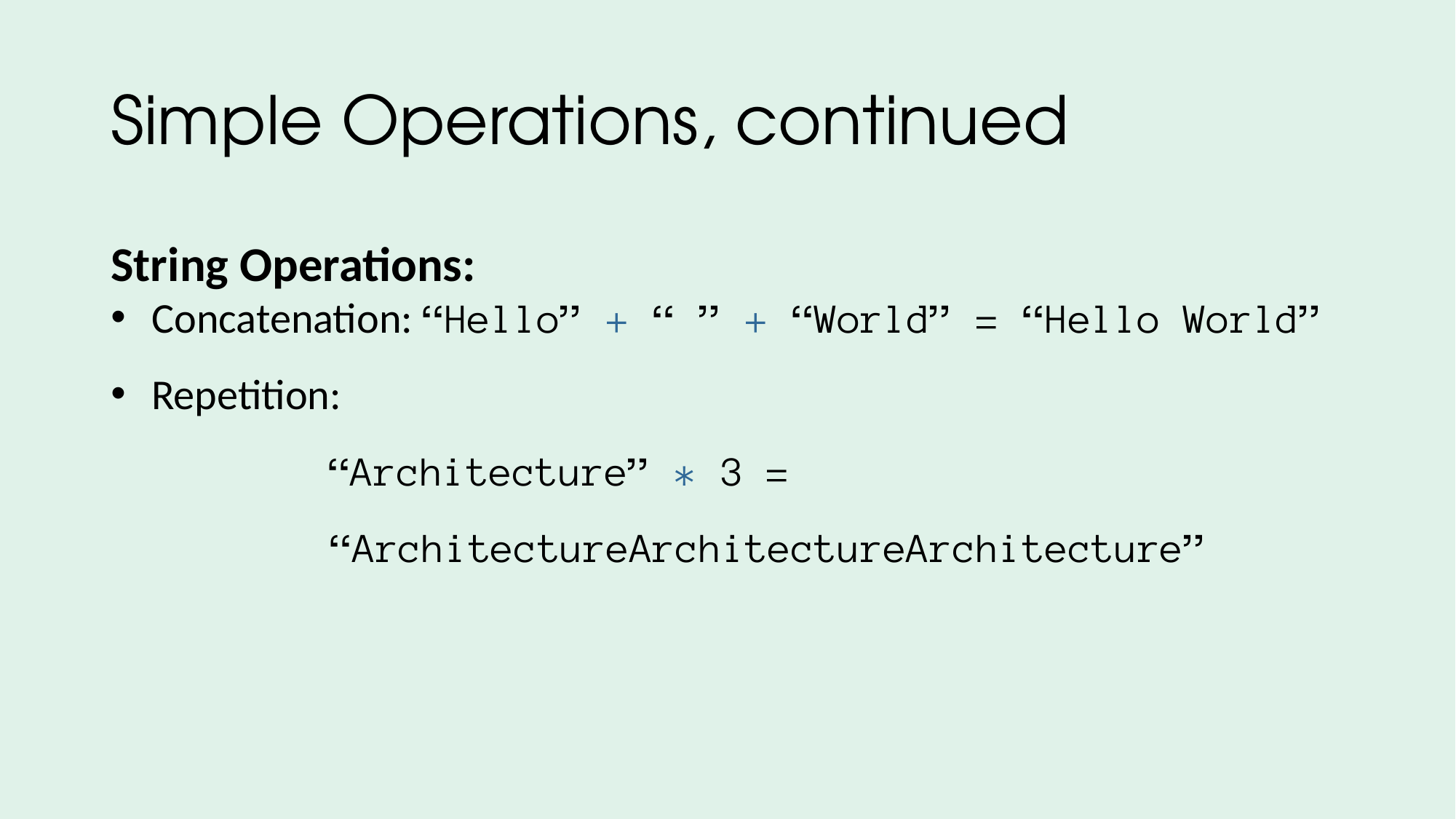

# Simple Operations, continued
String Operations:
Concatenation: “Hello” + “ ” + “World” = “Hello World”
Repetition:
	       “Architecture” * 3 =
	   “ArchitectureArchitectureArchitecture”